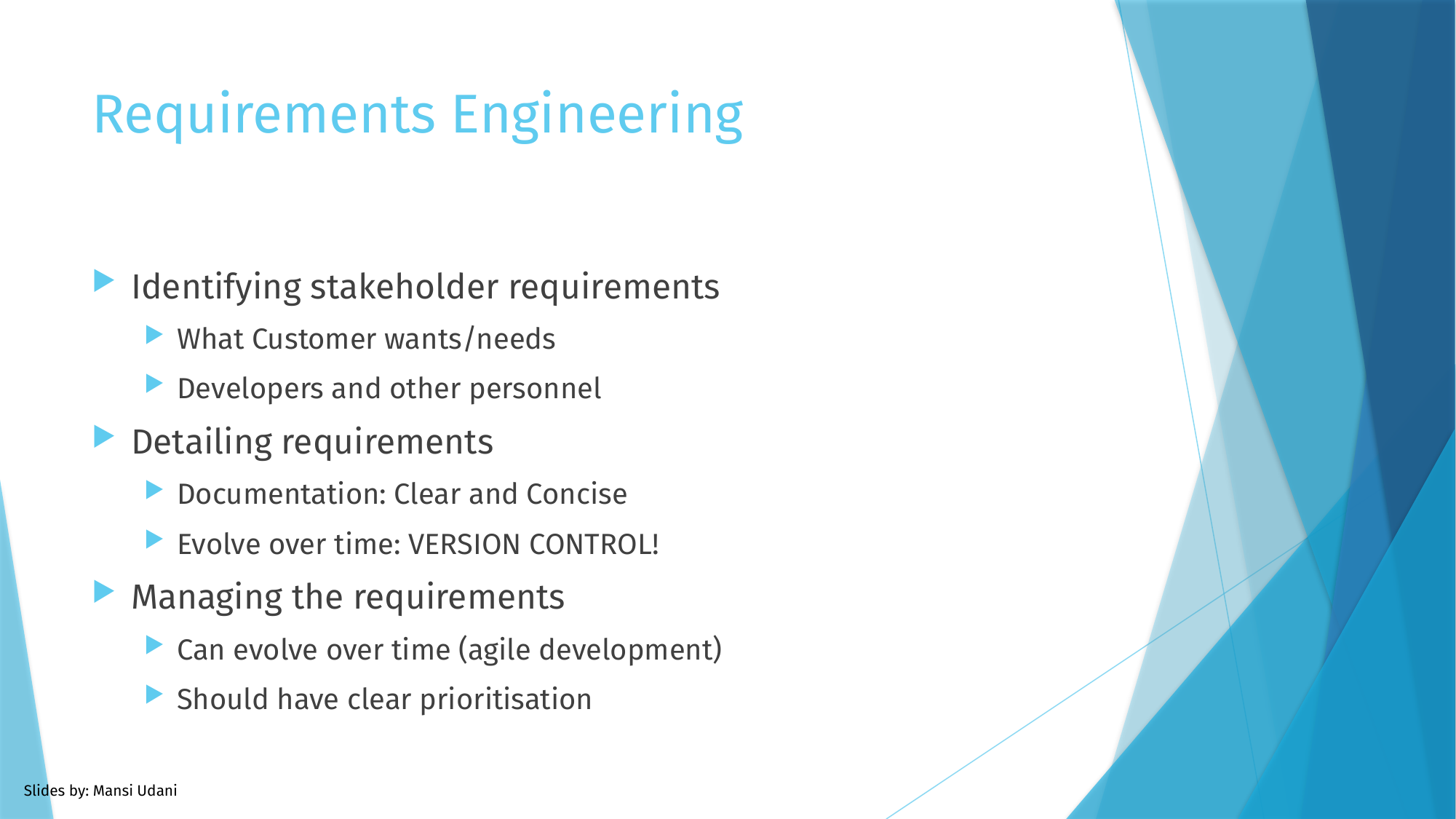

# Requirements Engineering
Identifying stakeholder requirements
What Customer wants/needs
Developers and other personnel
Detailing requirements
Documentation: Clear and Concise
Evolve over time: VERSION CONTROL!
Managing the requirements
Can evolve over time (agile development)
Should have clear prioritisation